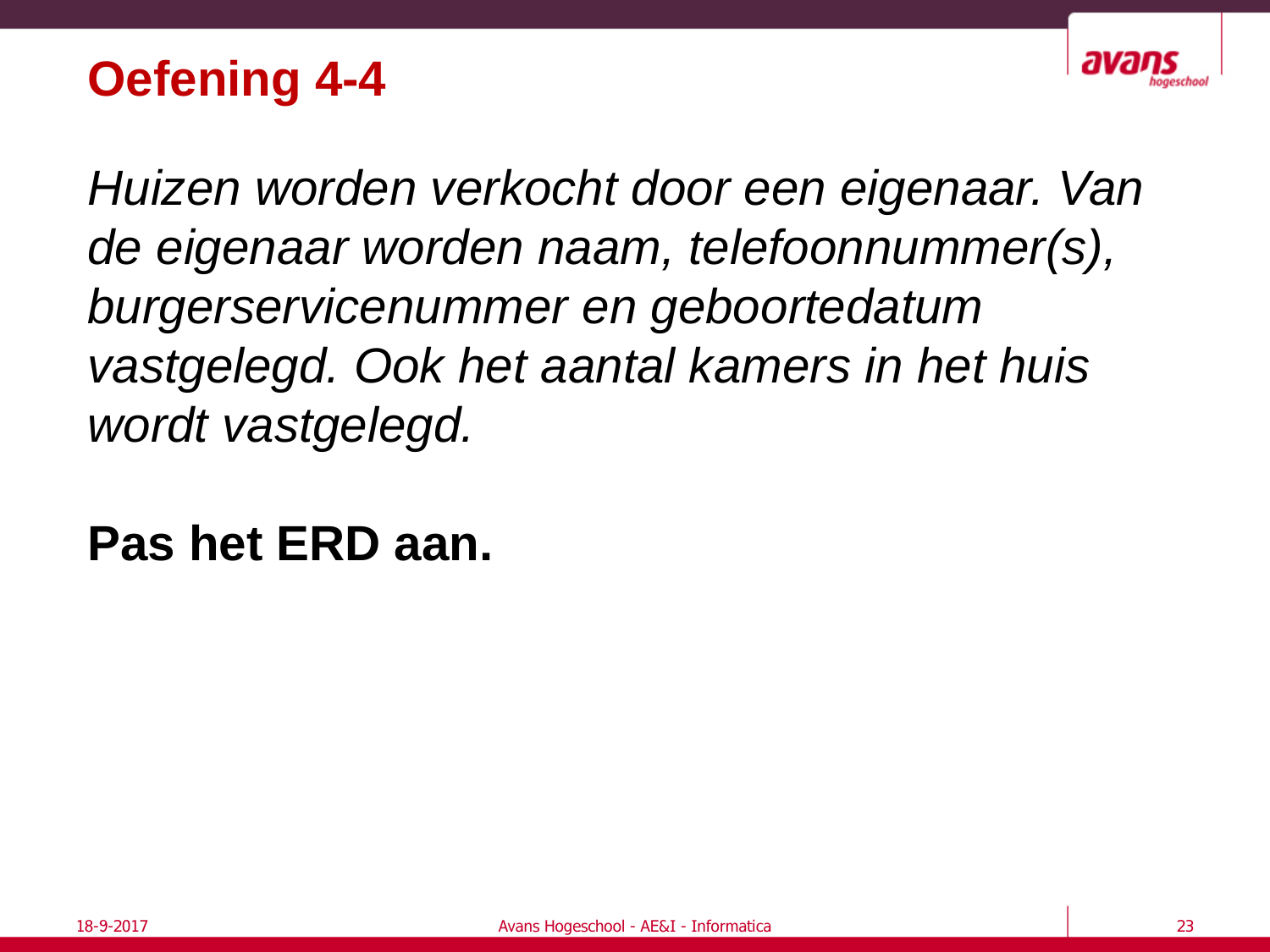

# Oefening 4-4
Huizen worden verkocht door een eigenaar. Van de eigenaar worden naam, telefoonnummer(s), burgerservicenummer en geboortedatum vastgelegd. Ook het aantal kamers in het huis wordt vastgelegd.

Pas het ERD aan.

18-9-2017
Avans Hogeschool - AE&I - Informatica
23